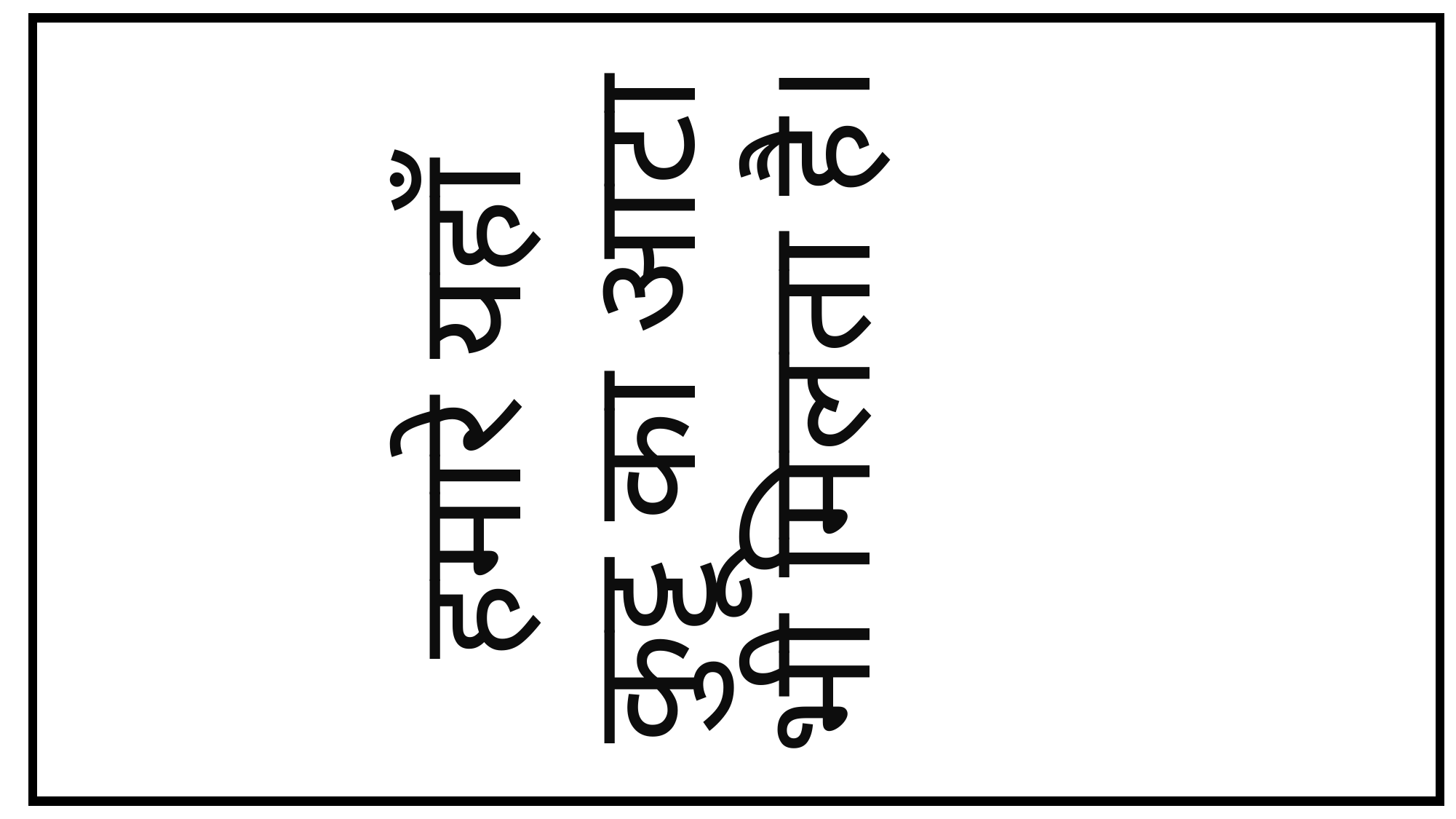

हमारे यहाँ कुट्टू का आटा भी मिलता है।